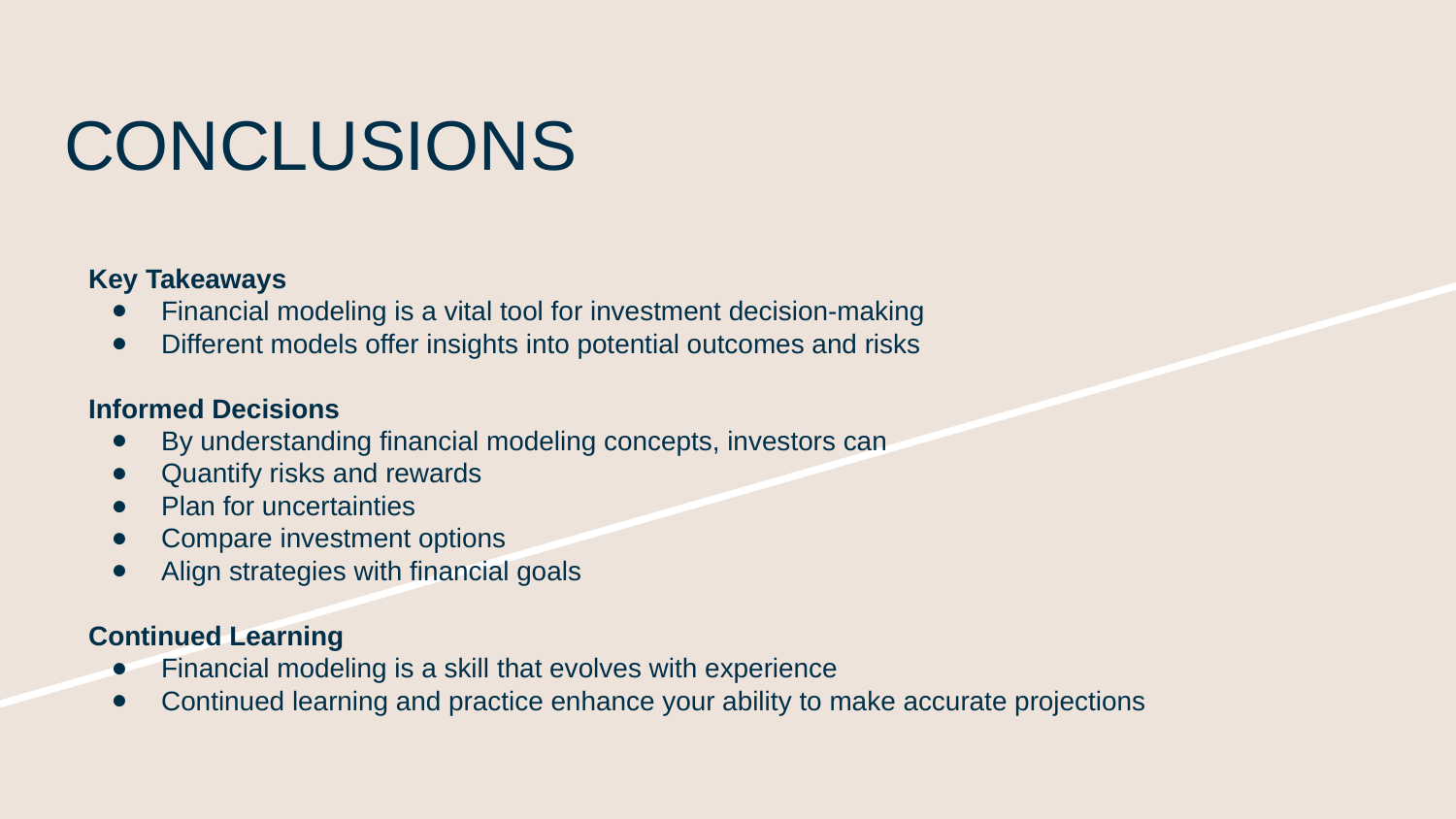

# CONCLUSIONS
Key Takeaways
Financial modeling is a vital tool for investment decision-making
Different models offer insights into potential outcomes and risks

Informed Decisions
By understanding financial modeling concepts, investors can
Quantify risks and rewards
Plan for uncertainties
Compare investment options
Align strategies with financial goals

Continued Learning
Financial modeling is a skill that evolves with experience
Continued learning and practice enhance your ability to make accurate projections